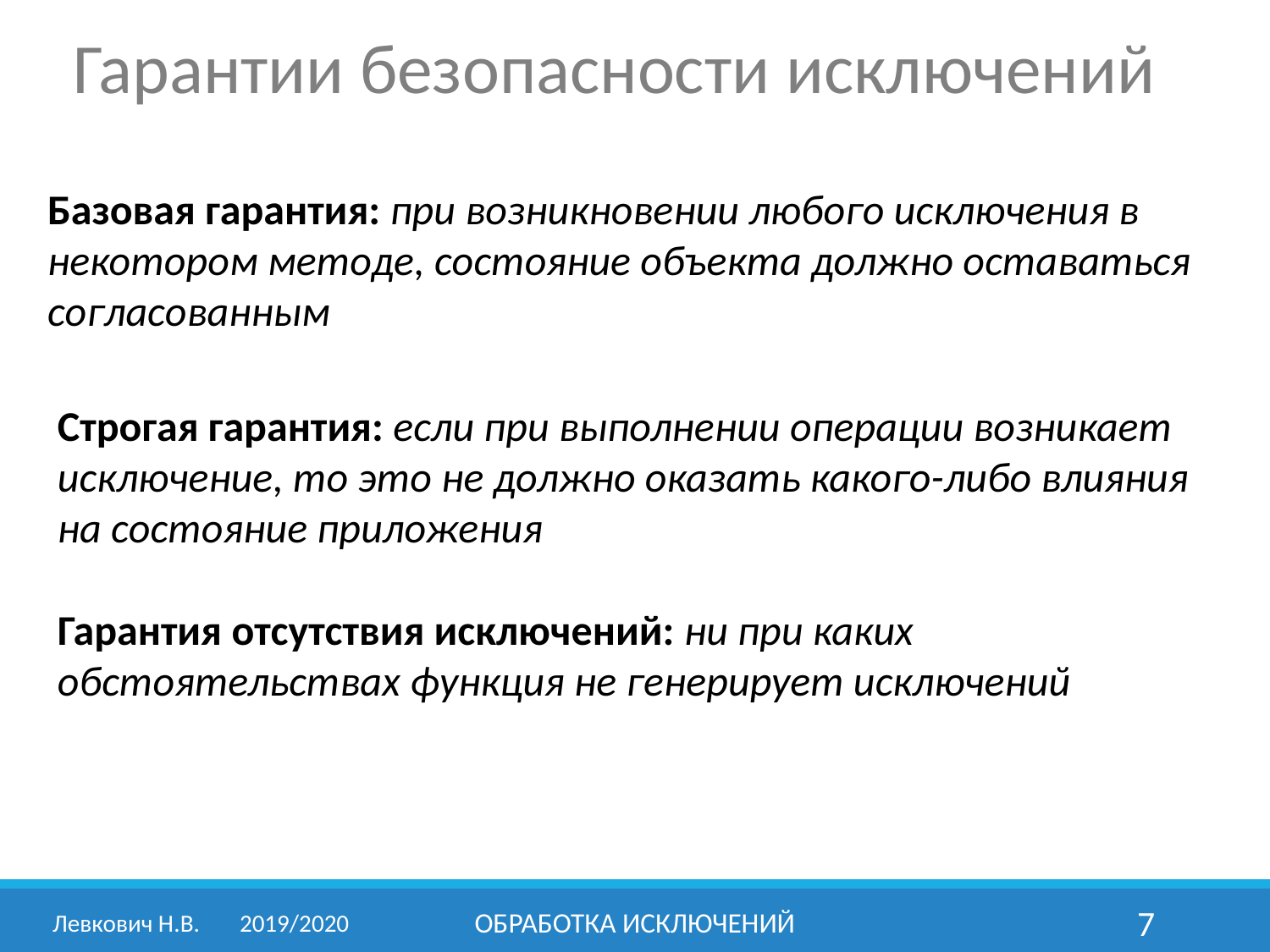

Гарантии безопасности исключений
Базовая гарантия: при возникновении любого исключения в некотором методе, состояние объекта должно оставаться согласованным
Строгая гарантия: если при выполнении операции возникает исключение, то это не должно оказать какого-либо влияния на состояние приложения
Гарантия отсутствия исключений: ни при каких обстоятельствах функция не генерирует исключений
Левкович Н.В.	2019/2020
Обработка исключений
7